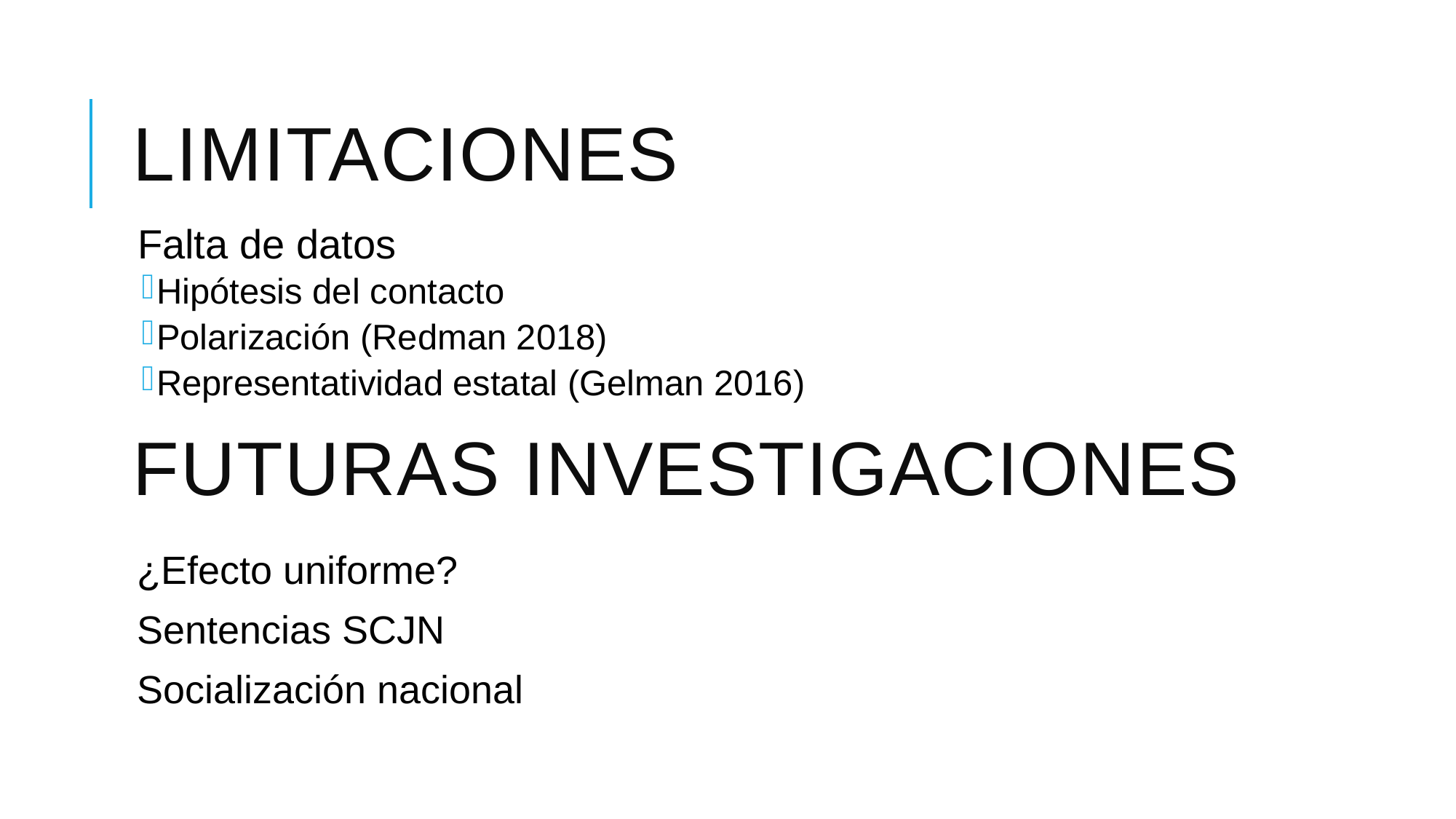

# Limitaciones
Falta de datos
Hipótesis del contacto
Polarización (Redman 2018)
Representatividad estatal (Gelman 2016)
Futuras investigaciones
¿Efecto uniforme?
Sentencias SCJN
Socialización nacional